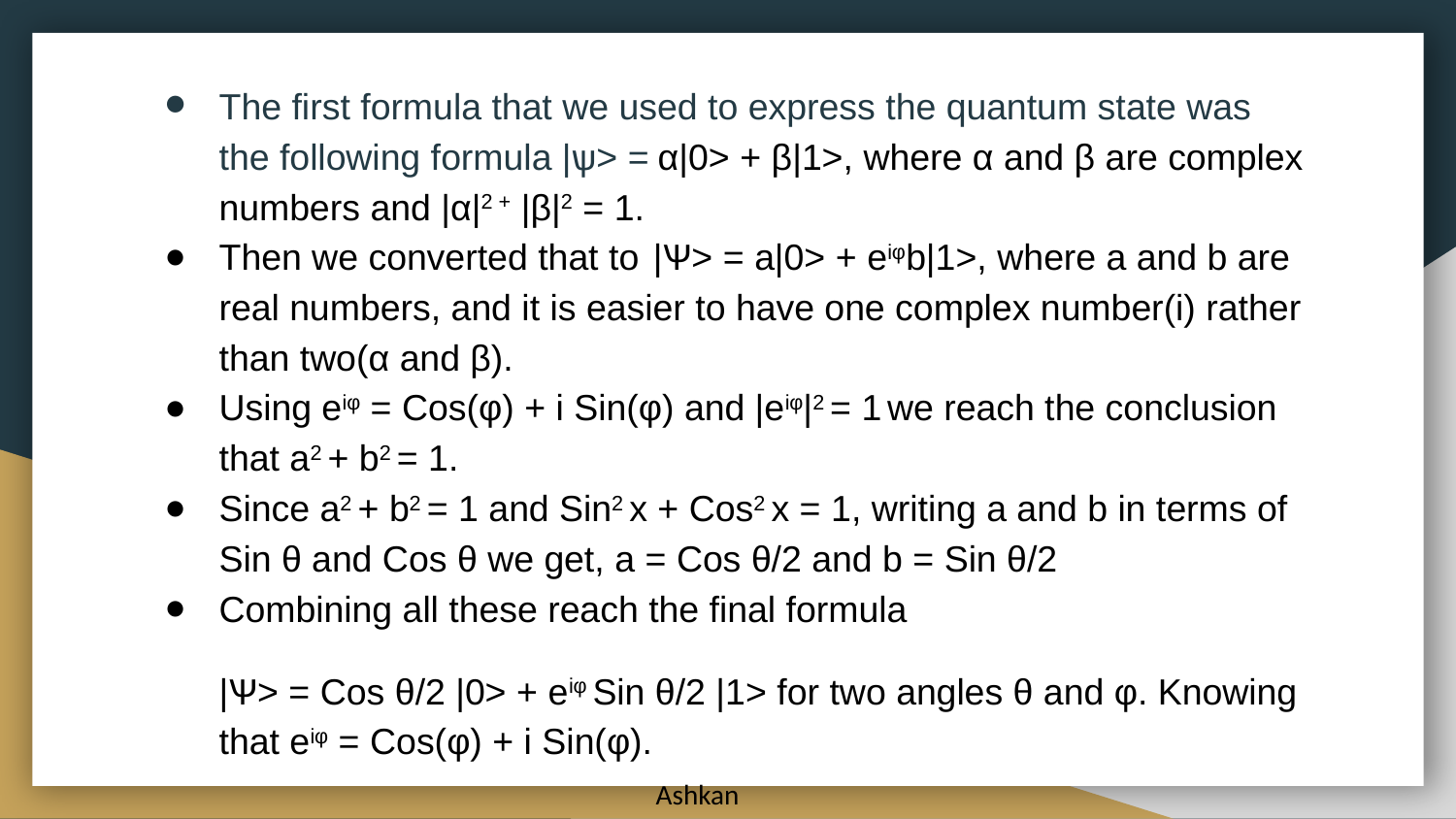

The first formula that we used to express the quantum state was the following formula |ѱ> = α|0> + β|1>, where α and β are complex numbers and |α|2 + |β|2 = 1.
Then we converted that to  |Ѱ> = a|0> + eiφb|1>, where a and b are real numbers, and it is easier to have one complex number(i) rather than two(α and β).
Using eiφ = Cos(φ) + i Sin(φ) and |eiφ|2 = 1 we reach the conclusion that a2 + b2 = 1.
Since a2 + b2 = 1 and Sin2 x + Cos2 x = 1, writing a and b in terms of Sin θ and Cos θ we get, a = Cos θ/2 and b = Sin θ/2
Combining all these reach the final formula
|Ѱ> = Cos θ/2 |0> + eiφ Sin θ/2 |1> for two angles θ and φ. Knowing that eiφ = Cos(φ) + i Sin(φ).       							Ashkan